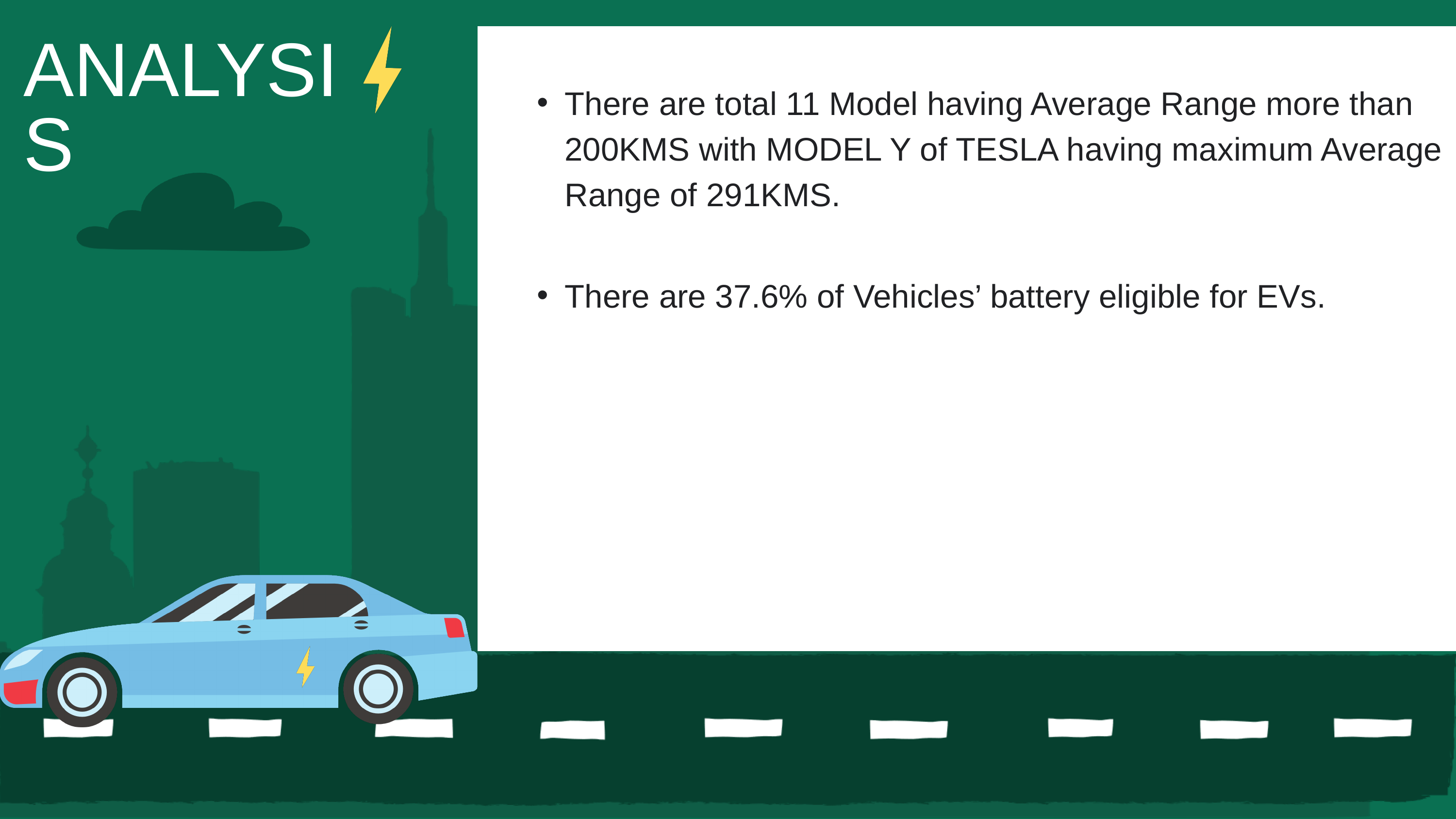

ANALYSIS
There are total 11 Model having Average Range more than 200KMS with MODEL Y of TESLA having maximum Average Range of 291KMS.

There are 37.6% of Vehicles’ battery eligible for EVs.